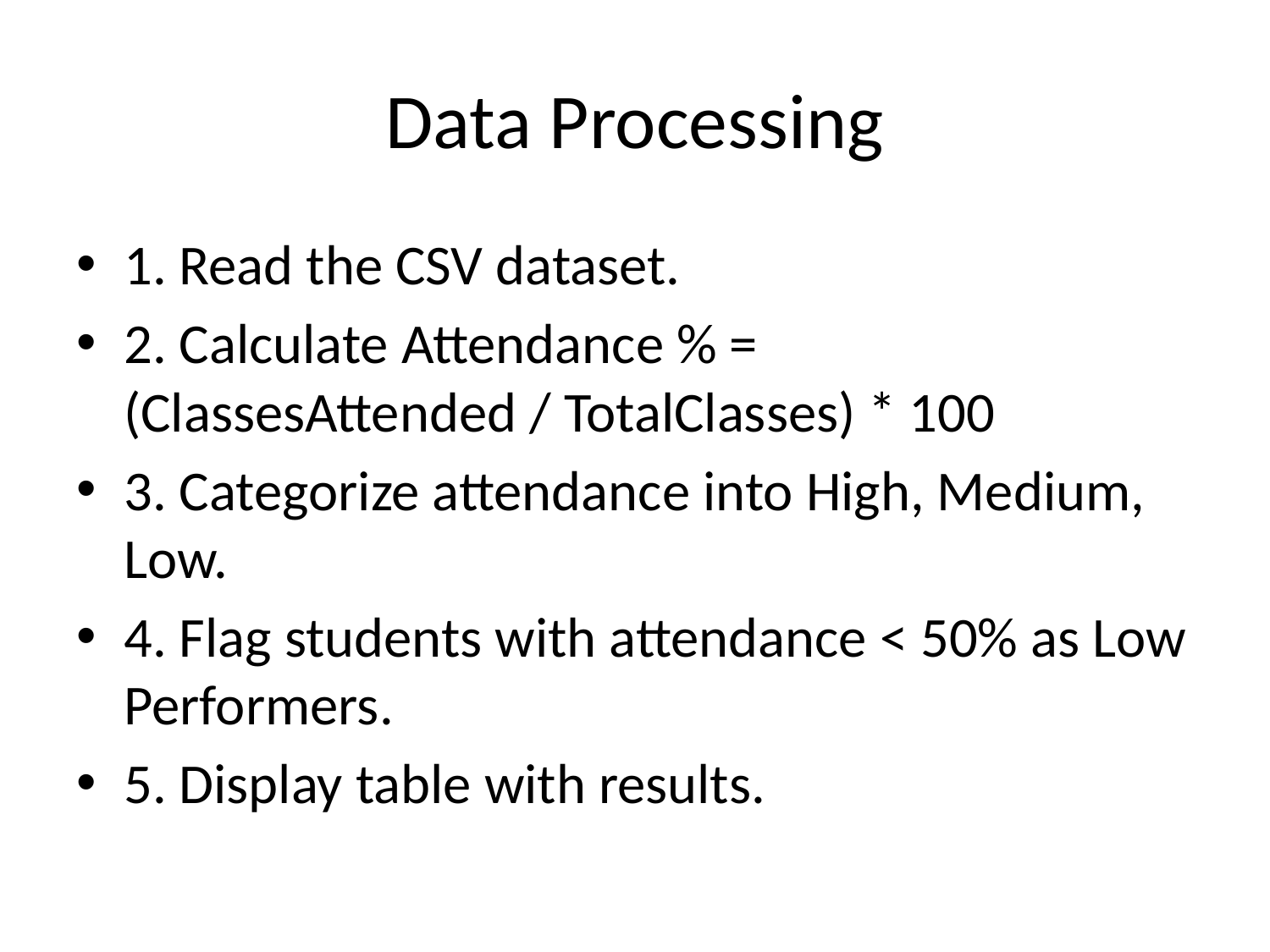

# Data Processing
1. Read the CSV dataset.
2. Calculate Attendance % = (ClassesAttended / TotalClasses) * 100
3. Categorize attendance into High, Medium, Low.
4. Flag students with attendance < 50% as Low Performers.
5. Display table with results.